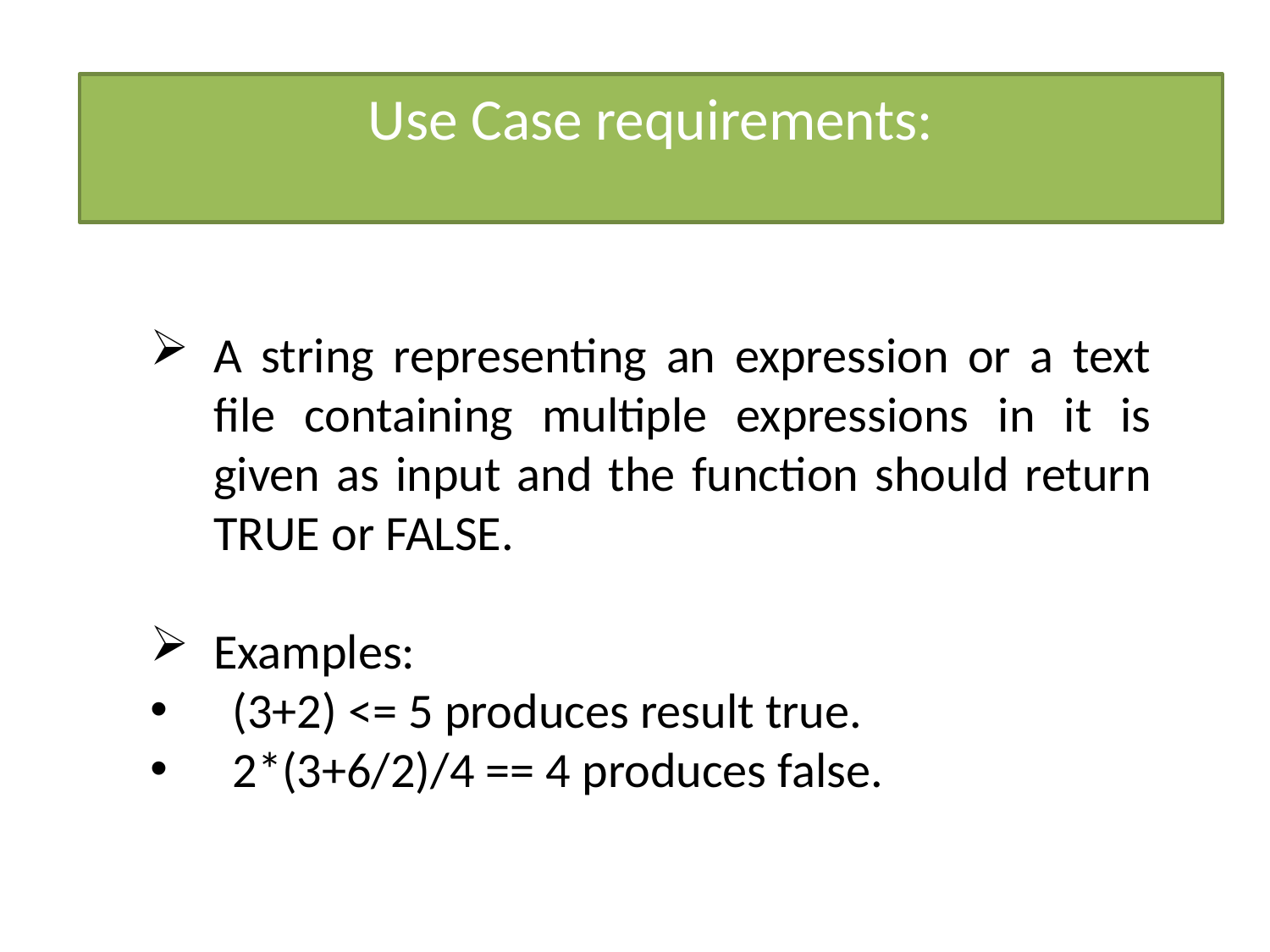

# Use Case requirements:
A string representing an expression or a text file containing multiple expressions in it is given as input and the function should return TRUE or FALSE.

Examples:
 (3+2) <= 5 produces result true.
 2*(3+6/2)/4 == 4 produces false.